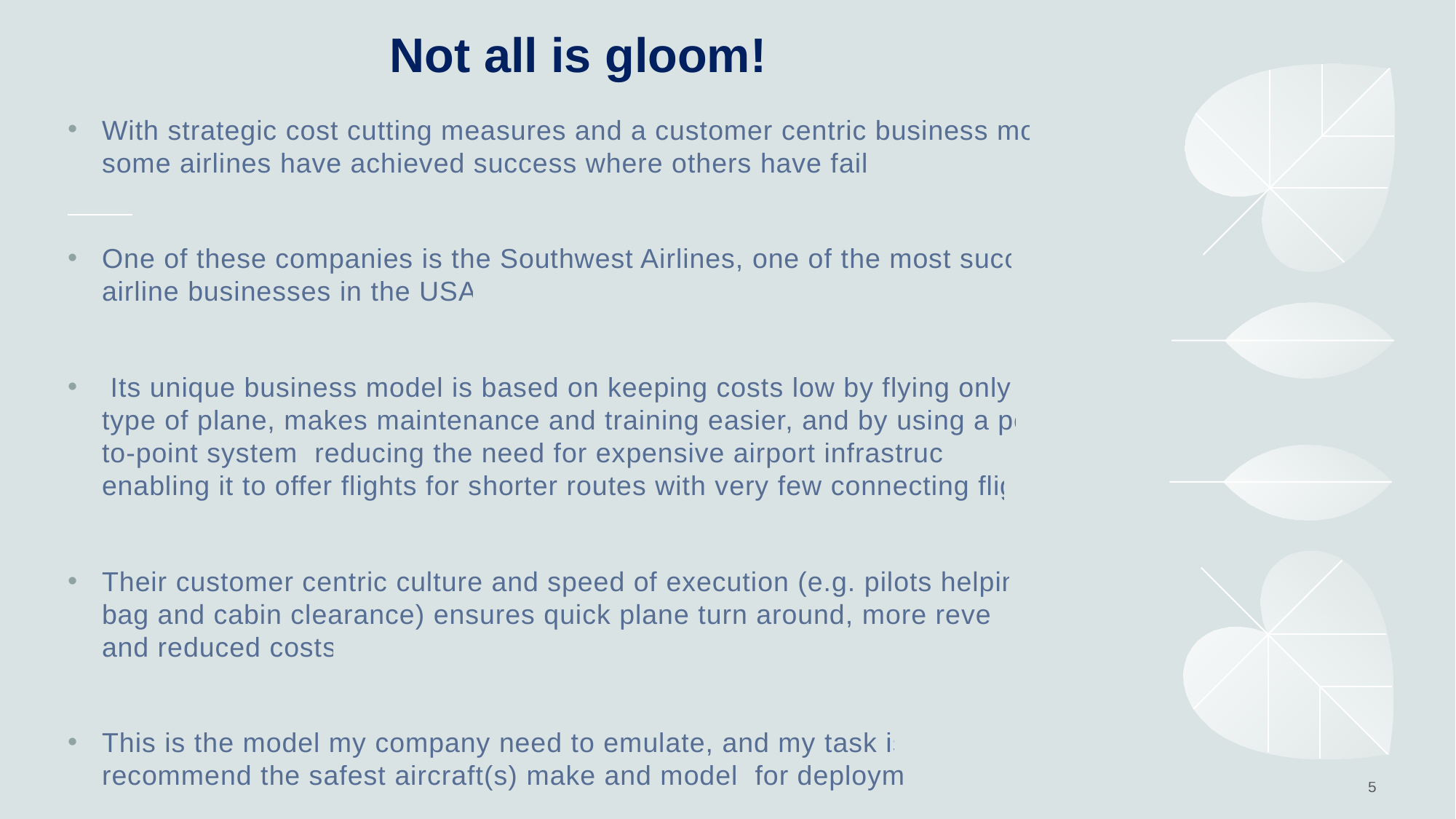

# Not all is gloom!
With strategic cost cutting measures and a customer centric business model, some airlines have achieved success where others have failed.

One of these companies is the Southwest Airlines, one of the most success airline businesses in the USA.

 Its unique business model is based on keeping costs low by flying only one type of plane, makes maintenance and training easier, and by using a point-to-point system  reducing the need for expensive airport infrastructure enabling it to offer flights for shorter routes with very few connecting flights.

Their customer centric culture and speed of execution (e.g. pilots helping in bag and cabin clearance) ensures quick plane turn around, more revenue and reduced costs.

This is the model my company need to emulate, and my task is to recommend the safest aircraft(s) make and model  for deployment.
5